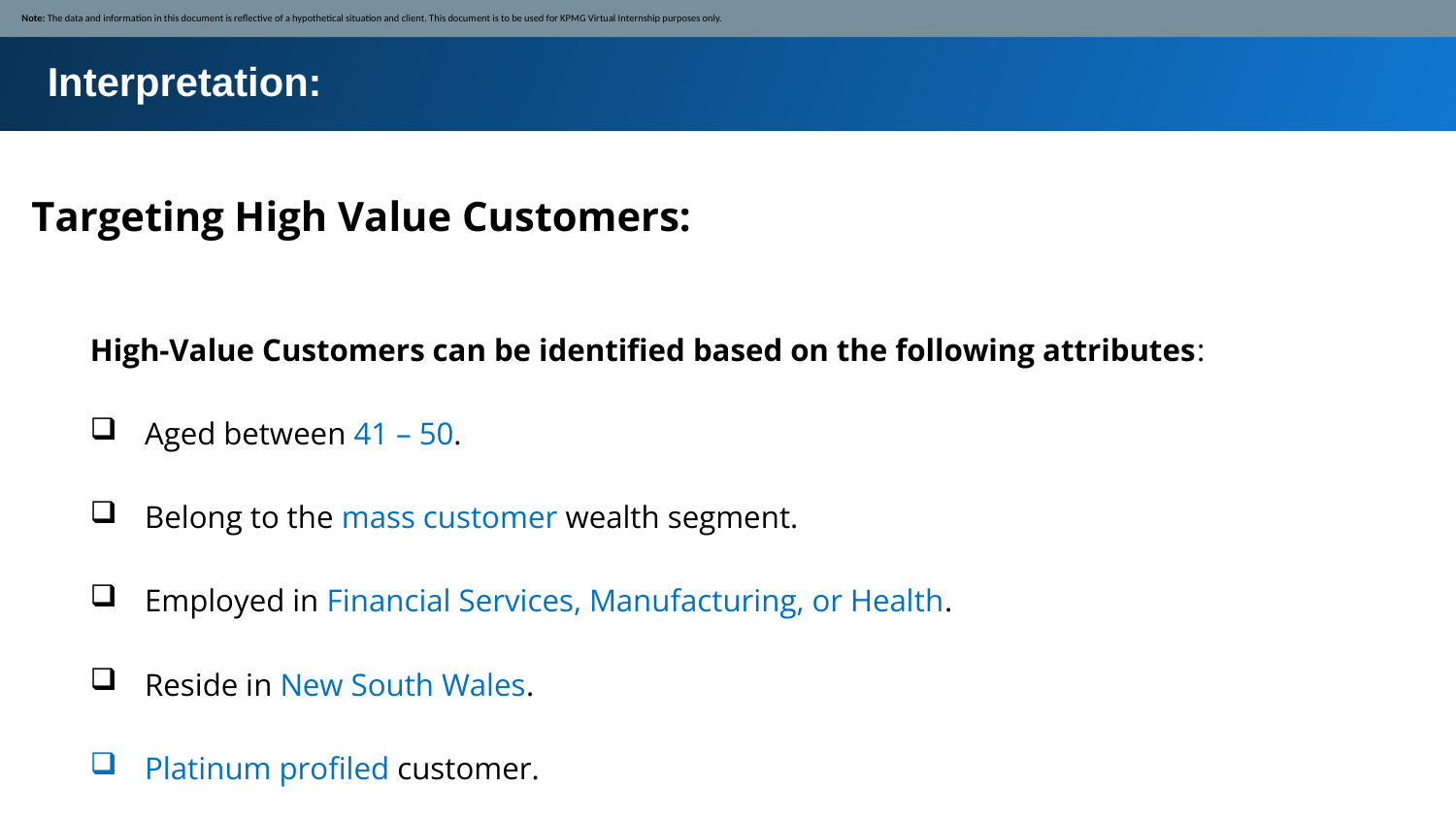

Note: The data and information in this document is reflective of a hypothetical situation and client. This document is to be used for KPMG Virtual Internship purposes only.
Interpretation:
Targeting High Value Customers:

High-Value Customers can be identified based on the following attributes:

Aged between 41 – 50.

Belong to the mass customer wealth segment.

Employed in Financial Services, Manufacturing, or Health.

Reside in New South Wales.

Platinum profiled customer.